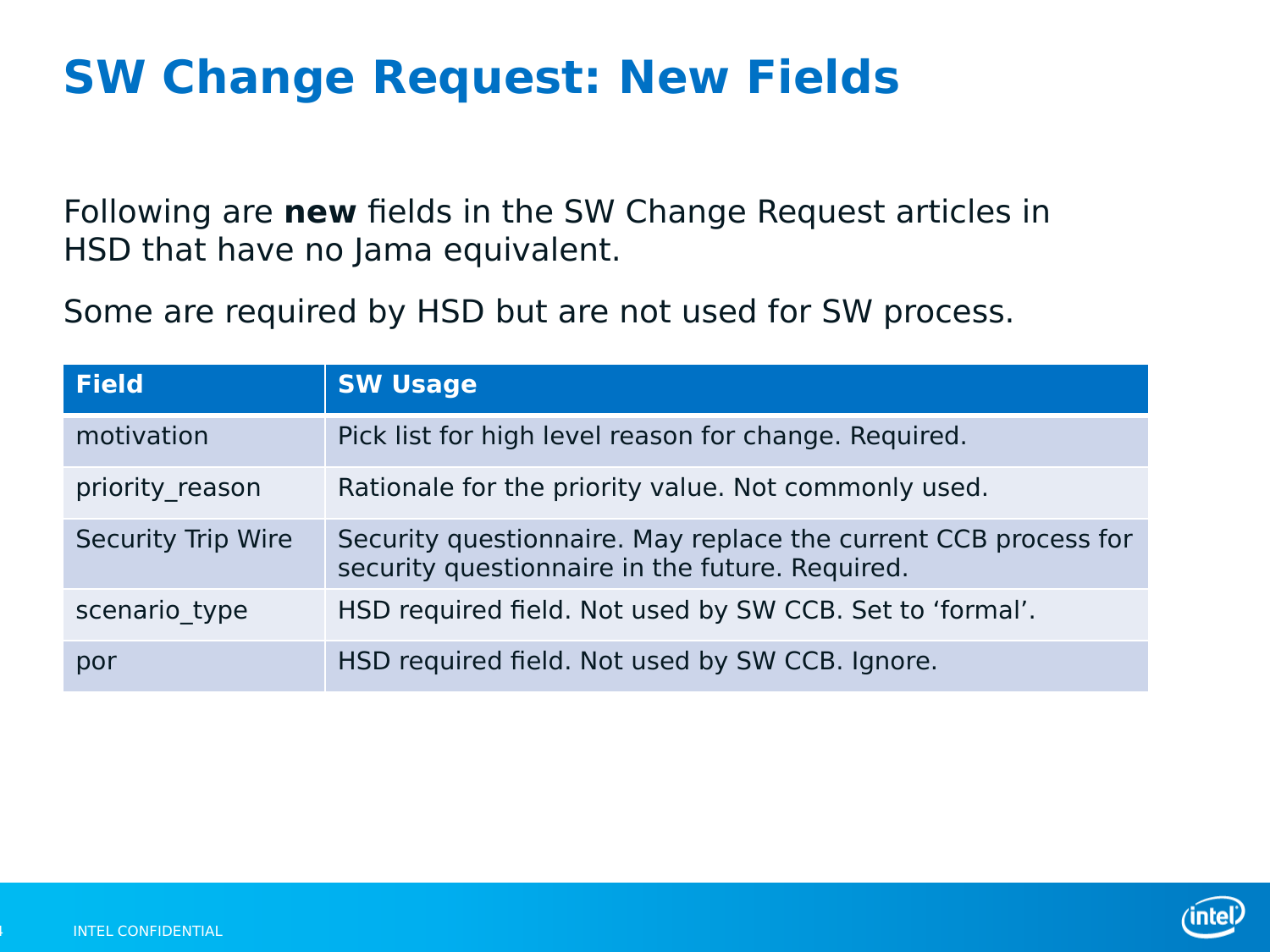

# SW Change Request: New Fields
Following are new fields in the SW Change Request articles in HSD that have no Jama equivalent.
Some are required by HSD but are not used for SW process.

| Field | SW Usage |
| --- | --- |
| motivation | Pick list for high level reason for change. Required. |
| priority\_reason | Rationale for the priority value. Not commonly used. |
| Security Trip Wire | Security questionnaire. May replace the current CCB process for security questionnaire in the future. Required. |
| scenario\_type | HSD required field. Not used by SW CCB. Set to ‘formal’. |
| por | HSD required field. Not used by SW CCB. Ignore. |